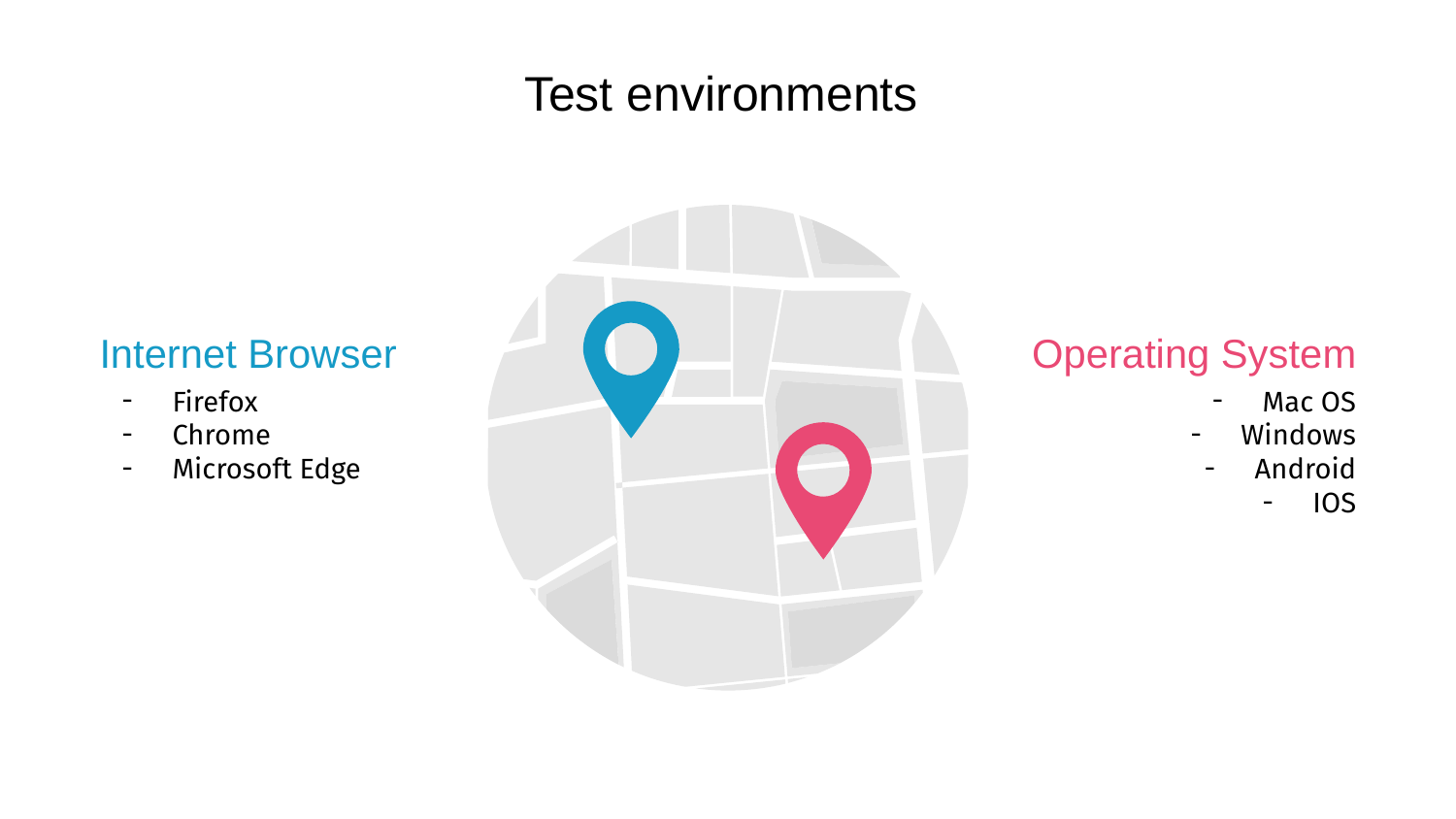

# Test environments

Internet Browser
Firefox
Chrome
Microsoft Edge
Operating System
Mac OS
Windows
Android
IOS